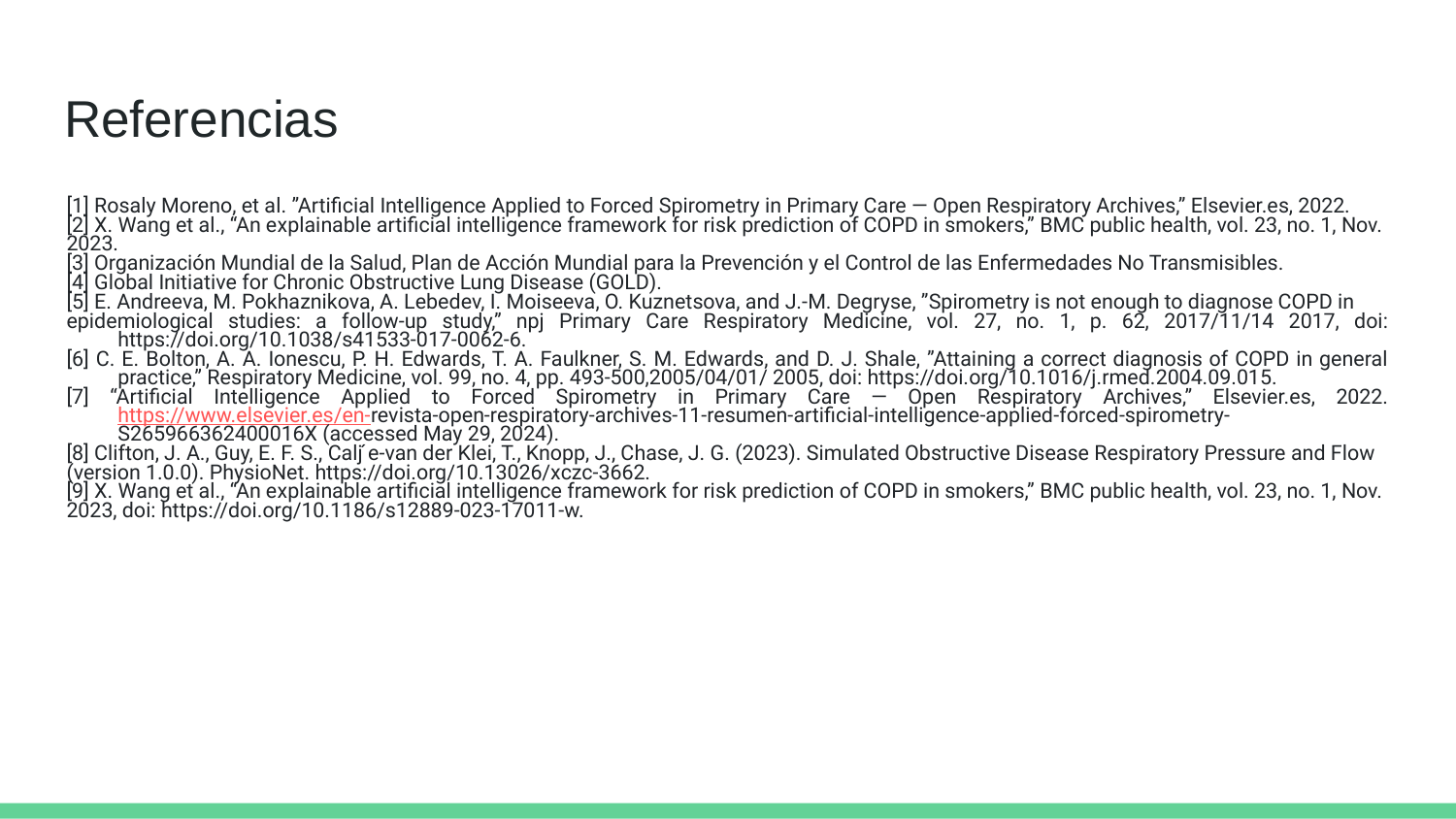

# Referencias
[1] Rosaly Moreno, et al. ”Artificial Intelligence Applied to Forced Spirometry in Primary Care — Open Respiratory Archives,” Elsevier.es, 2022.
[2] X. Wang et al., “An explainable artificial intelligence framework for risk prediction of COPD in smokers,” BMC public health, vol. 23, no. 1, Nov.
2023.
[3] Organización Mundial de la Salud, Plan de Acción Mundial para la Prevención y el Control de las Enfermedades No Transmisibles.
[4] Global Initiative for Chronic Obstructive Lung Disease (GOLD).
[5] E. Andreeva, M. Pokhaznikova, A. Lebedev, I. Moiseeva, O. Kuznetsova, and J.-M. Degryse, ”Spirometry is not enough to diagnose COPD in
epidemiological studies: a follow-up study,” npj Primary Care Respiratory Medicine, vol. 27, no. 1, p. 62, 2017/11/14 2017, doi: https://doi.org/10.1038/s41533-017-0062-6.
[6] C. E. Bolton, A. A. Ionescu, P. H. Edwards, T. A. Faulkner, S. M. Edwards, and D. J. Shale, ”Attaining a correct diagnosis of COPD in general practice,” Respiratory Medicine, vol. 99, no. 4, pp. 493-500,2005/04/01/ 2005, doi: https://doi.org/10.1016/j.rmed.2004.09.015.
[7] “Artificial Intelligence Applied to Forced Spirometry in Primary Care — Open Respiratory Archives,” Elsevier.es, 2022. https://www.elsevier.es/en-revista-open-respiratory-archives-11-resumen-artificial-intelligence-applied-forced-spirometry-S265966362400016X (accessed May 29, 2024).
[8] Clifton, J. A., Guy, E. F. S., Calj ́e-van der Klei, T., Knopp, J., Chase, J. G. (2023). Simulated Obstructive Disease Respiratory Pressure and Flow
(version 1.0.0). PhysioNet. https://doi.org/10.13026/xczc-3662.
[9] X. Wang et al., “An explainable artificial intelligence framework for risk prediction of COPD in smokers,” BMC public health, vol. 23, no. 1, Nov.
2023, doi: https://doi.org/10.1186/s12889-023-17011-w.